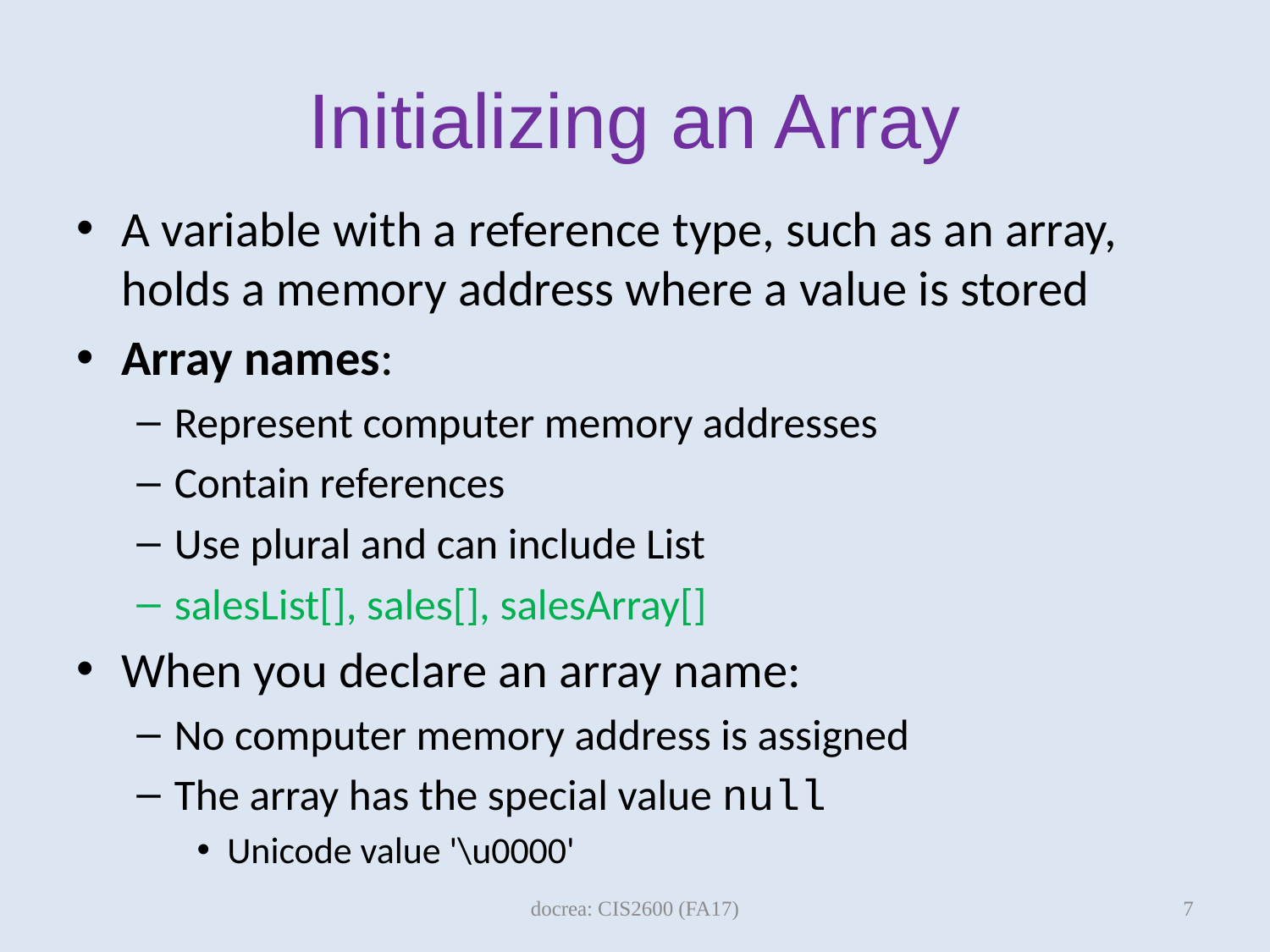

# Initializing an Array
A variable with a reference type, such as an array, holds a memory address where a value is stored
Array names:
Represent computer memory addresses
Contain references
Use plural and can include List
salesList[], sales[], salesArray[]
When you declare an array name:
No computer memory address is assigned
The array has the special value null
Unicode value '\u0000'
7
docrea: CIS2600 (FA17)